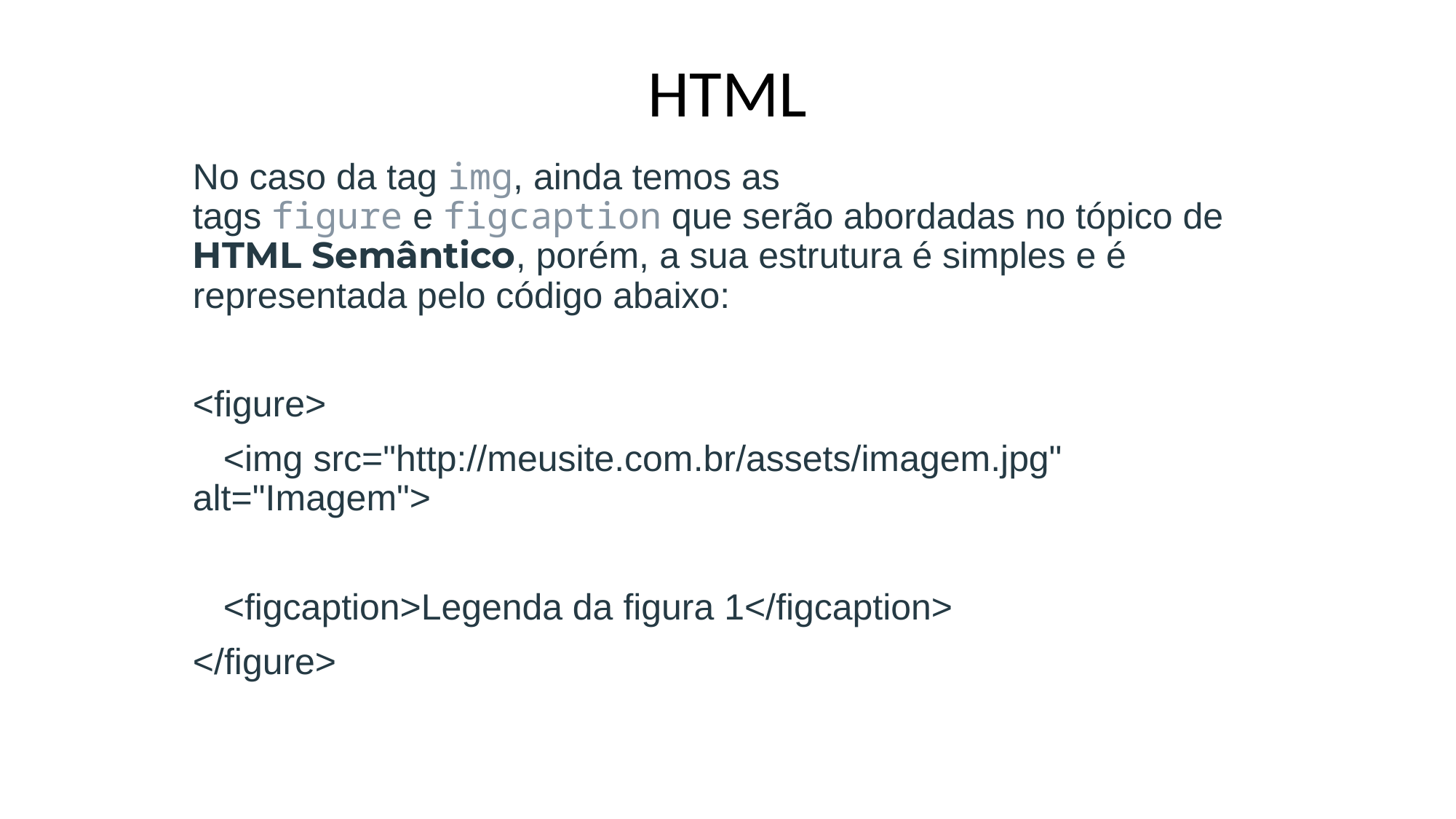

# HTML
No caso da tag img, ainda temos as tags figure e figcaption que serão abordadas no tópico de HTML Semântico, porém, a sua estrutura é simples e é representada pelo código abaixo:

<figure>
   <img src="http://meusite.com.br/assets/imagem.jpg" alt="Imagem">

   <figcaption>Legenda da figura 1</figcaption>
</figure>